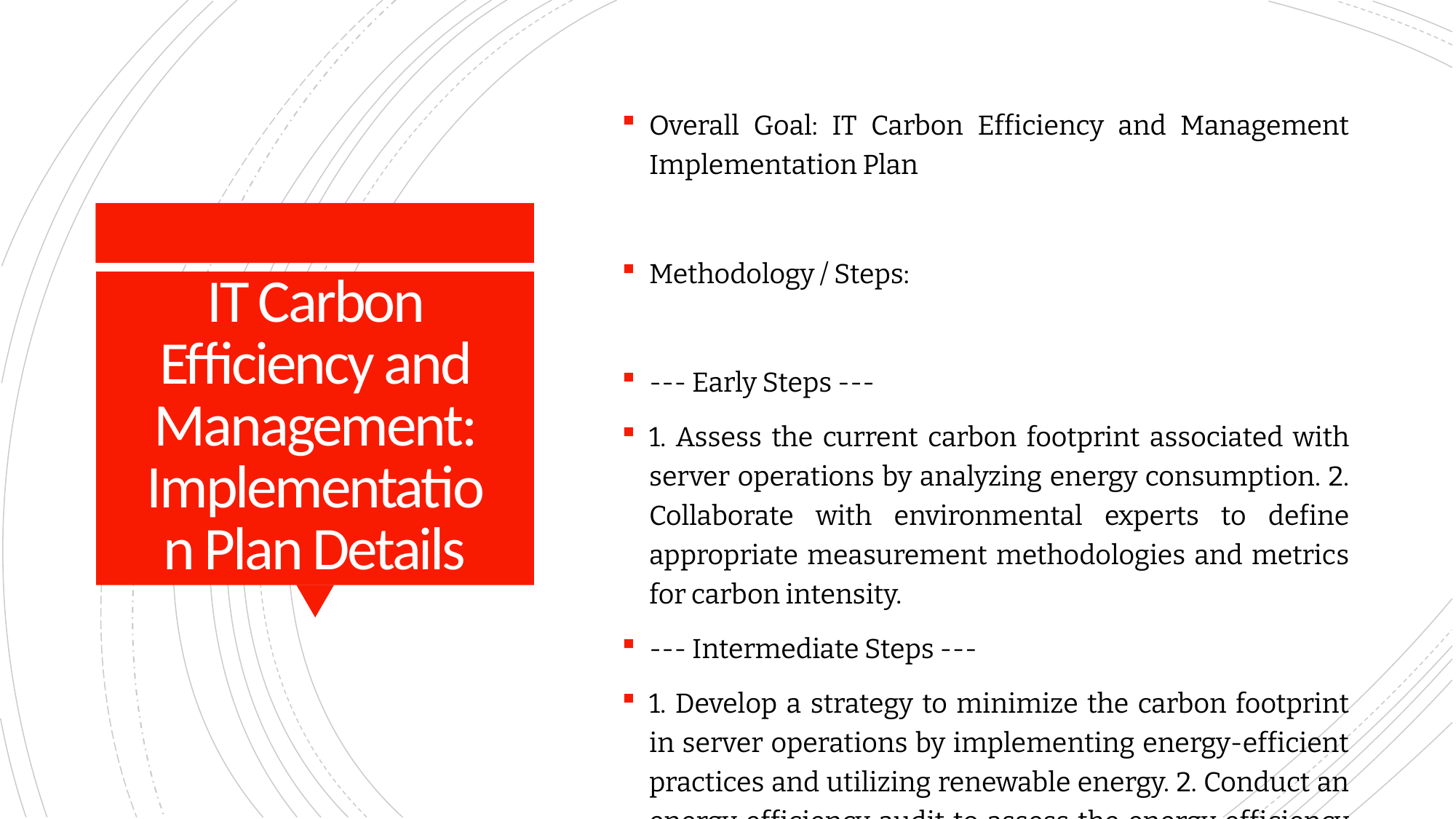

Overall Goal: IT Carbon Efficiency and Management Implementation Plan

Methodology / Steps:

--- Early Steps ---
1. Assess the current carbon footprint associated with server operations by analyzing energy consumption. 2. Collaborate with environmental experts to define appropriate measurement methodologies and metrics for carbon intensity.
--- Intermediate Steps ---
1. Develop a strategy to minimize the carbon footprint in server operations by implementing energy-efficient practices and utilizing renewable energy. 2. Conduct an energy efficiency audit to assess the energy efficiency of server data centers, analyzing cooling systems.
--- Advanced Steps ---
1. Implement cooling optimization practices based on audit findings by upgrading cooling systems and monitoring temperature controls. 2. Establish ongoing monitoring and reporting mechanisms to track carbon intensity and the effectiveness of implemented strategies.

Tools/Platforms (Overall): GreenIT Software, AWS IoT Greengrass, The Green Grid, OpenDCRE, Schneider Electric EcoStruxure

Subtask Estimates (Aggregated):
--- Early Steps --- Carbon Footprint Assessment - 30h; Collaboration with Environmental Experts - 20h; --- Intermediate Steps --- Strategy Development - 35h; Implementation of Practices - 15h; Energy Efficiency Audit - 30h; Collaboration with Energy Experts - 20h; --- Advanced Steps --- Cooling System Upgrade - 35h; Temperature Control Monitoring - 15h
# IT Carbon Efficiency and Management: Implementation Plan Details